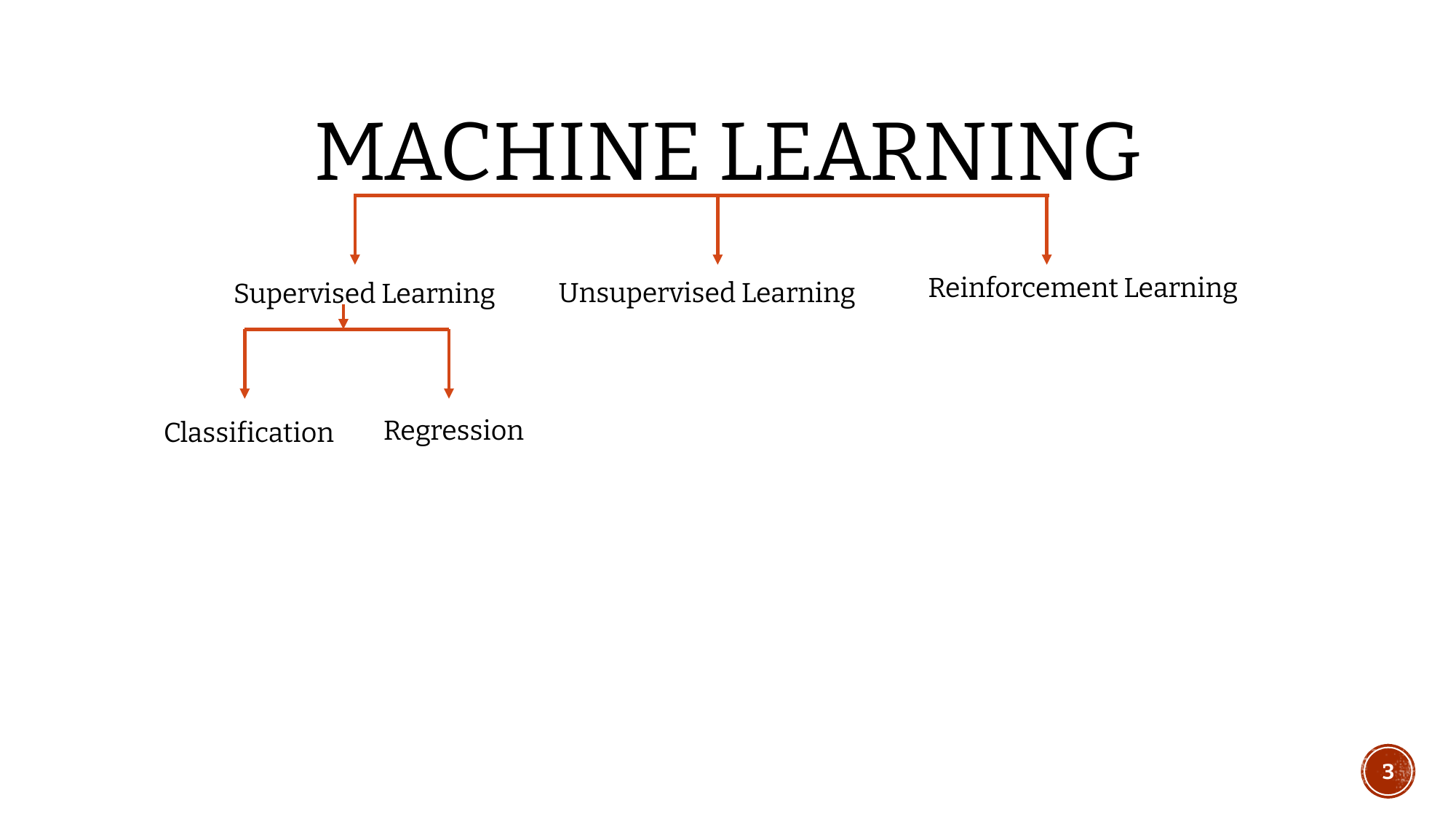

# Machine learning
Reinforcement Learning
Unsupervised Learning
Supervised Learning
Regression
Classification
3